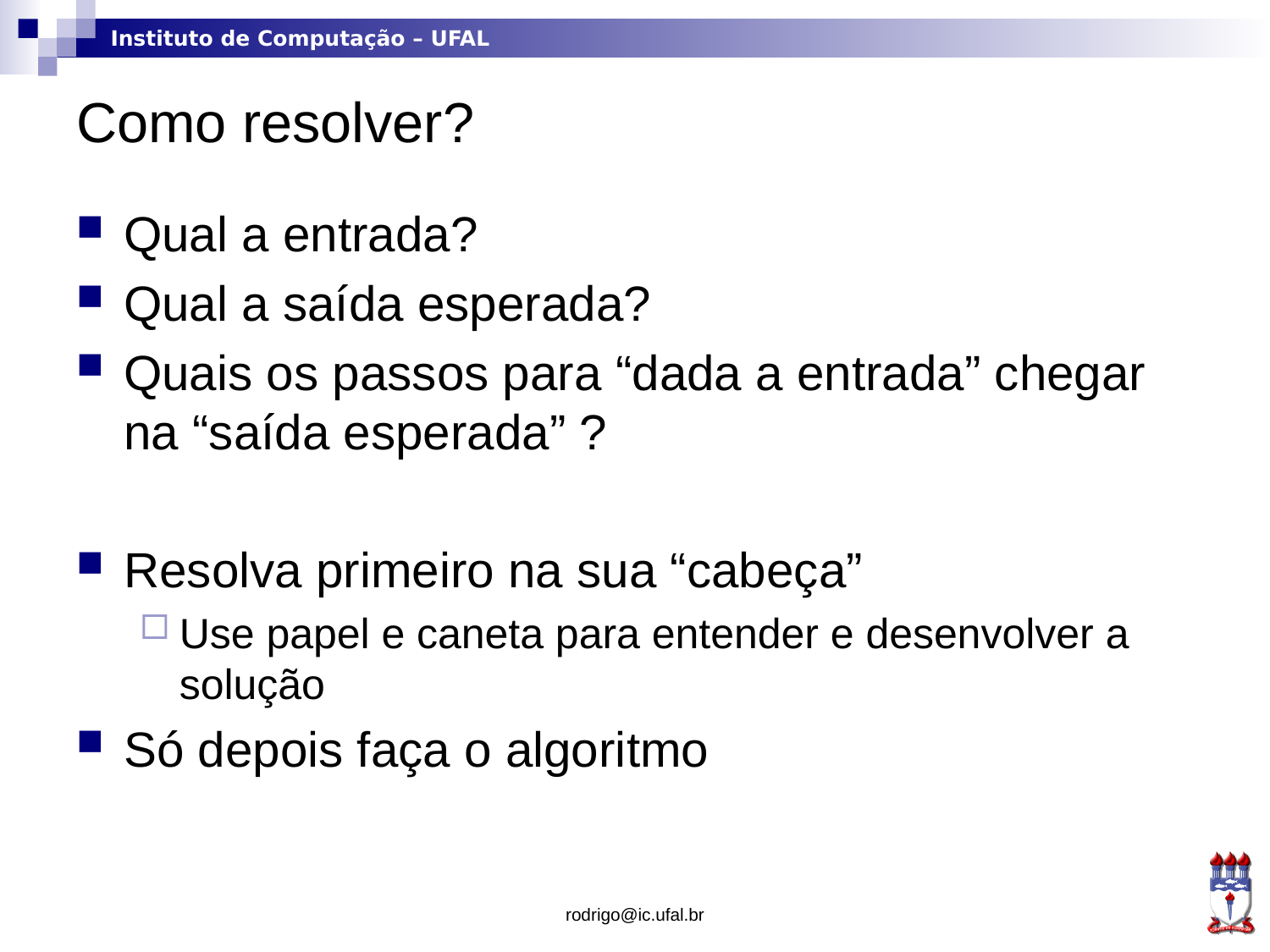

# Como resolver?
Qual a entrada?
Qual a saída esperada?
Quais os passos para “dada a entrada” chegar na “saída esperada” ?

Resolva primeiro na sua “cabeça”
Use papel e caneta para entender e desenvolver a solução
Só depois faça o algoritmo
rodrigo@ic.ufal.br